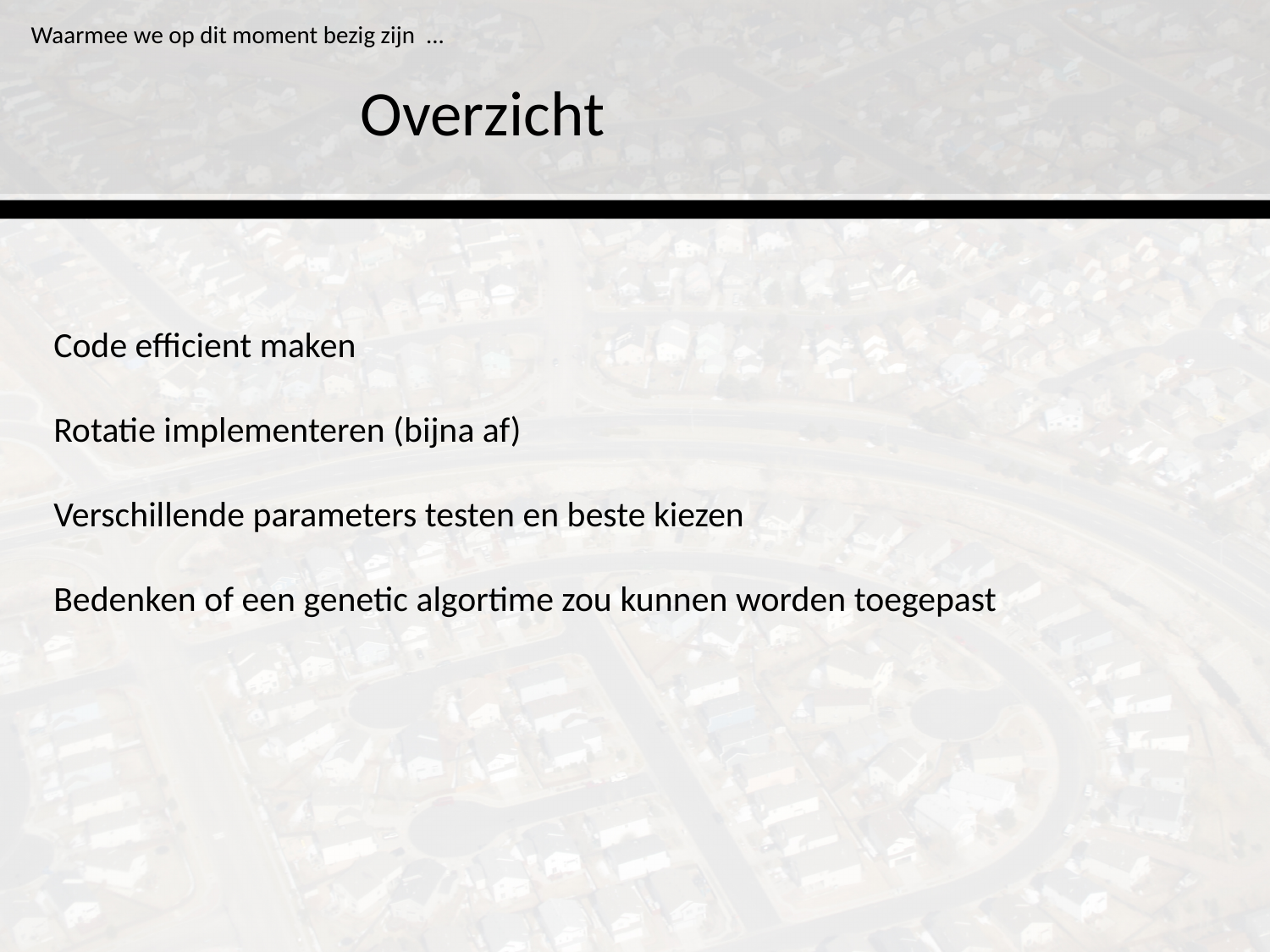

# Waarmee we op dit moment bezig zijn  ...
Overzicht
Code efficient maken

Rotatie implementeren (bijna af)

Verschillende parameters testen en beste kiezen

Bedenken of een genetic algortime zou kunnen worden toegepast